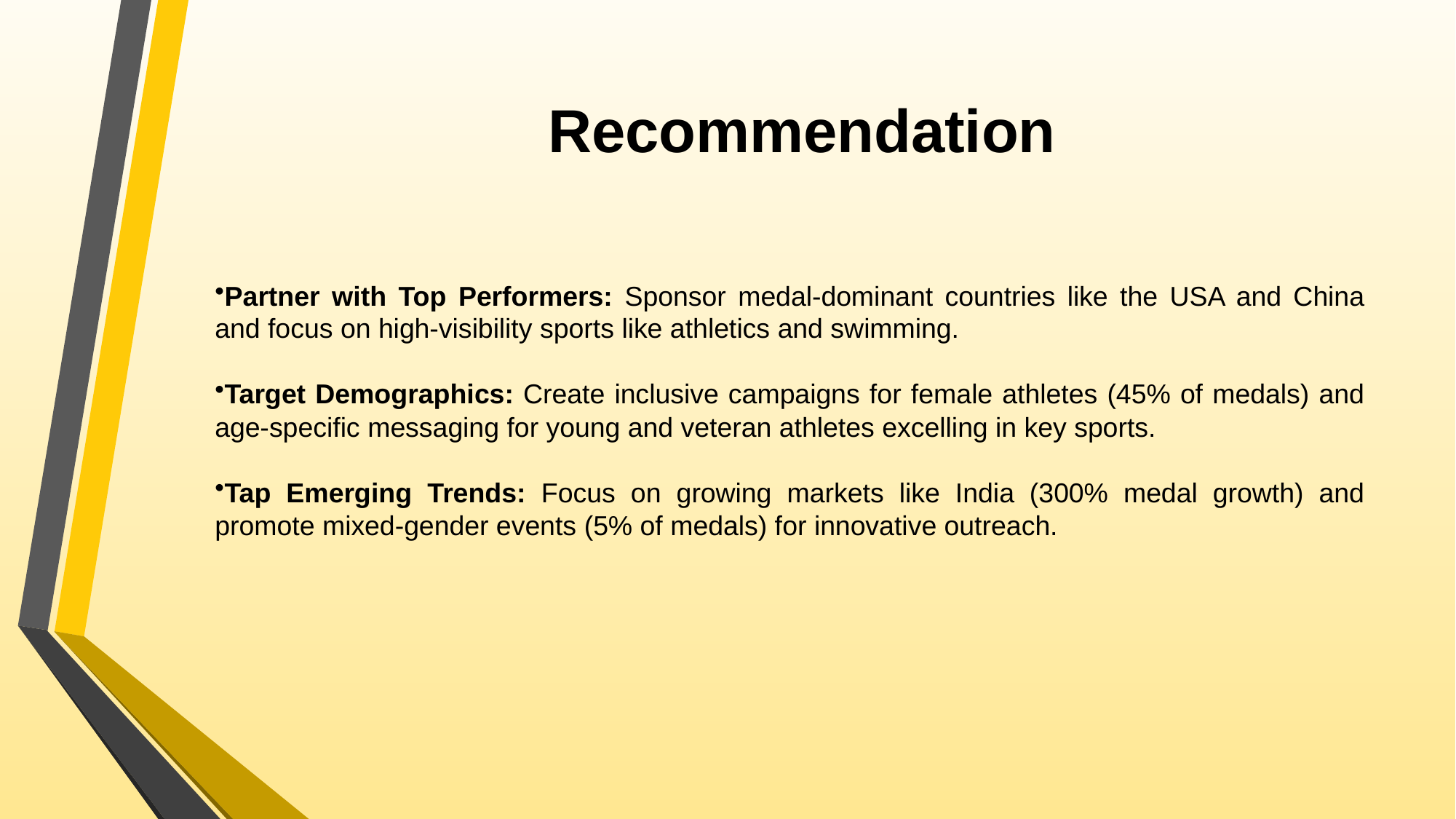

# Recommendation
Partner with Top Performers: Sponsor medal-dominant countries like the USA and China and focus on high-visibility sports like athletics and swimming.

Target Demographics: Create inclusive campaigns for female athletes (45% of medals) and age-specific messaging for young and veteran athletes excelling in key sports.

Tap Emerging Trends: Focus on growing markets like India (300% medal growth) and promote mixed-gender events (5% of medals) for innovative outreach.